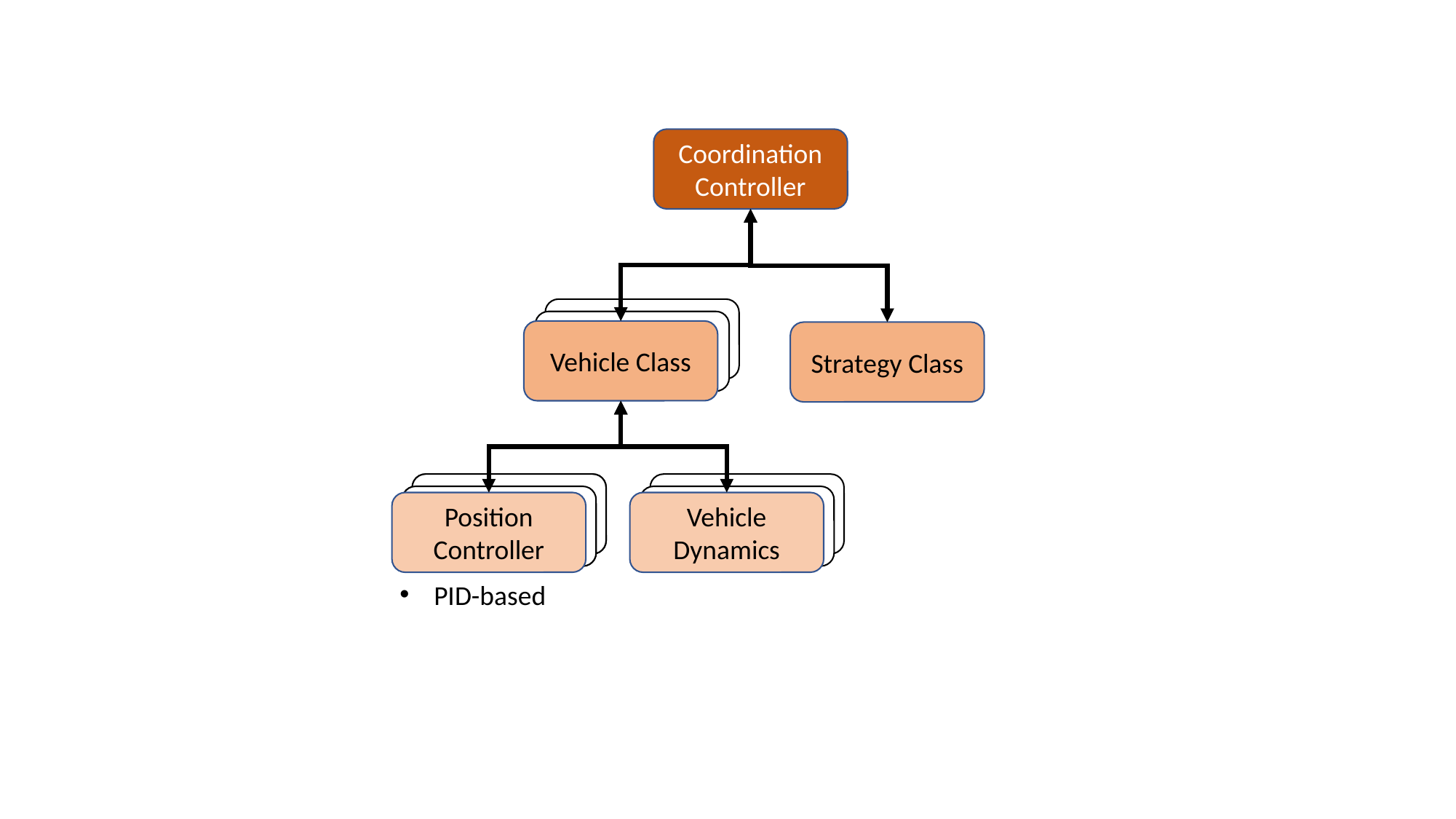

Coordination Controller
Vehicle Class
Vehicle Class
Vehicle Class
Strategy Class
Vehicle Class
Vehicle Class
Vehicle Class
Vehicle Class
Vehicle Class
Vehicle Class
Vehicle Dynamics
Position Controller
PID-based